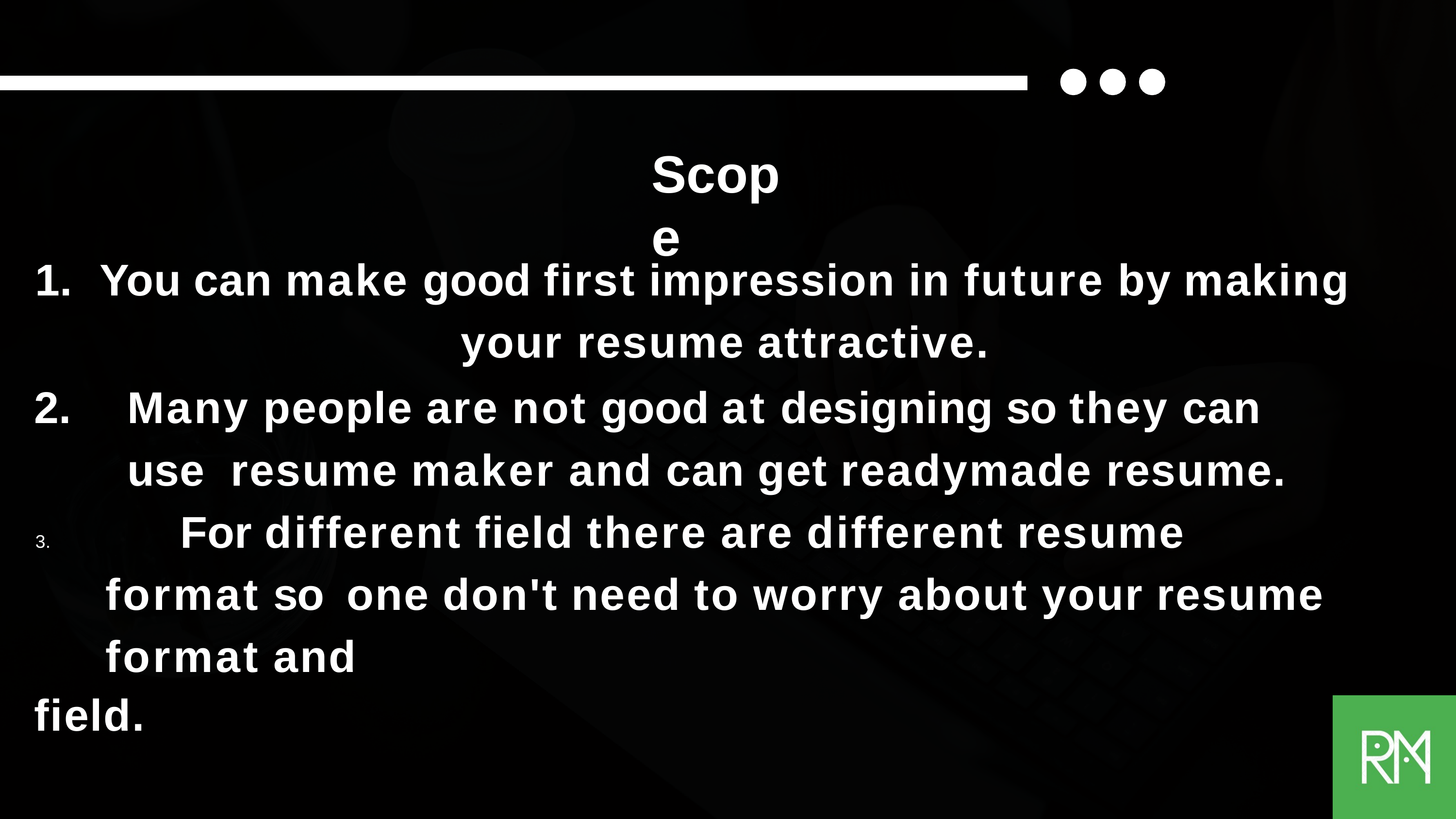

# Scope
You can make good first impression in future by making
your resume attractive.
Many people are not good at designing so they can use  resume maker and can get readymade resume.
	For different field there are different resume format so  one don't need to worry about your resume format and
field.